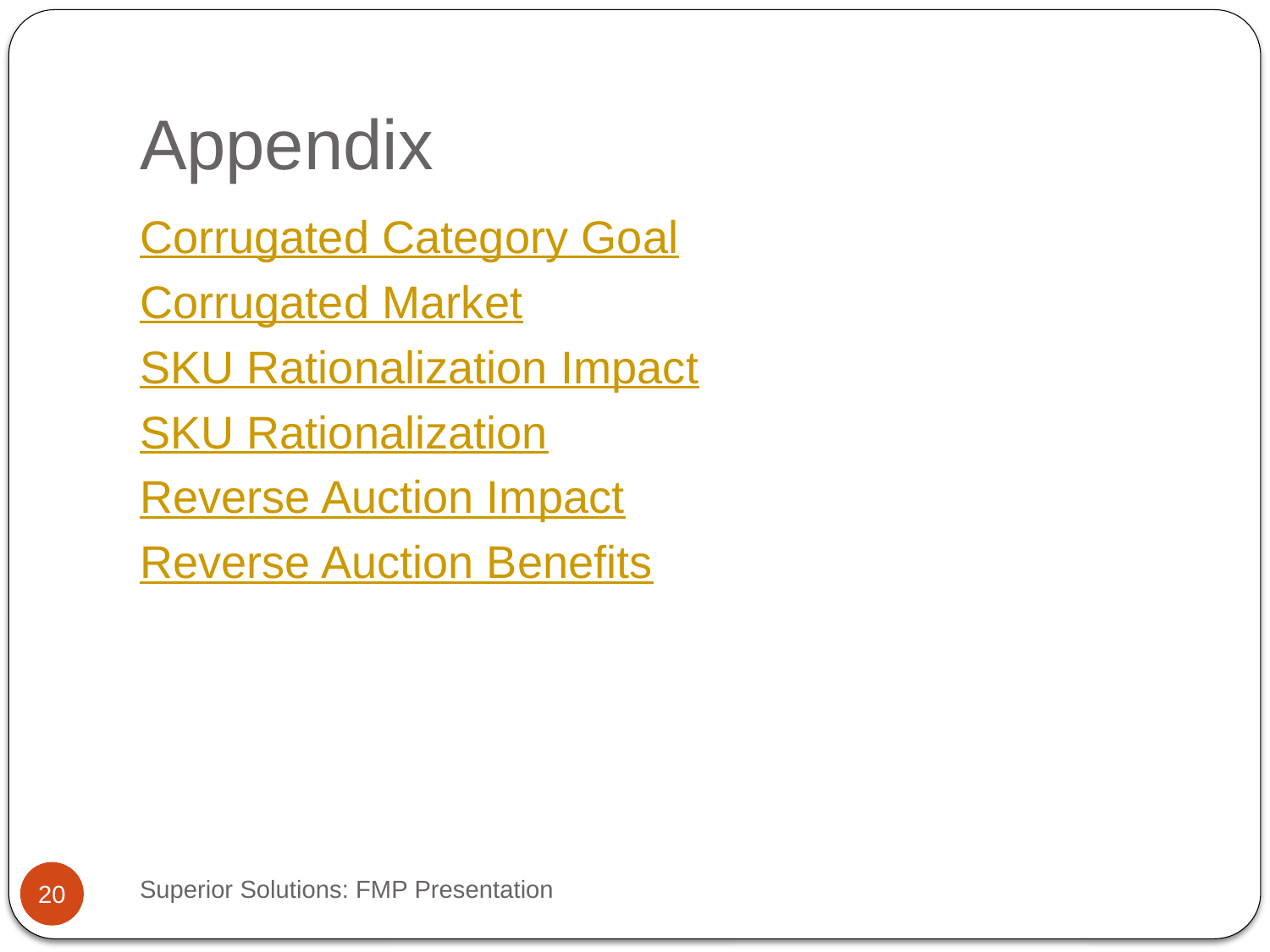

# Appendix
Corrugated Category Goal
Corrugated Market
SKU Rationalization Impact
SKU Rationalization
Reverse Auction Impact
Reverse Auction Benefits

Superior Solutions: FMP Presentation
20